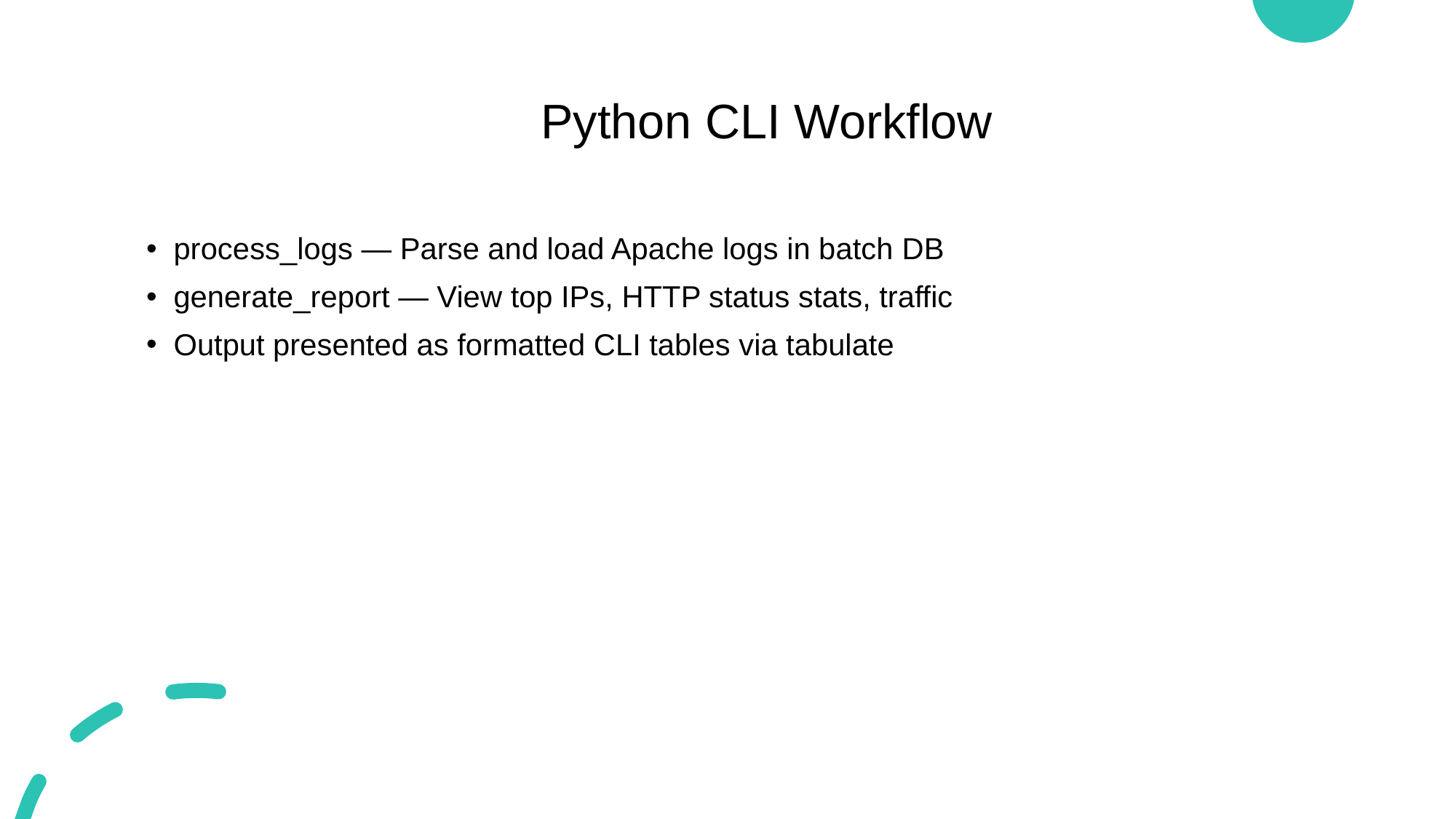

# Python CLI Workflow
process_logs — Parse and load Apache logs in batch DB
generate_report — View top IPs, HTTP status stats, traffic
Output presented as formatted CLI tables via tabulate